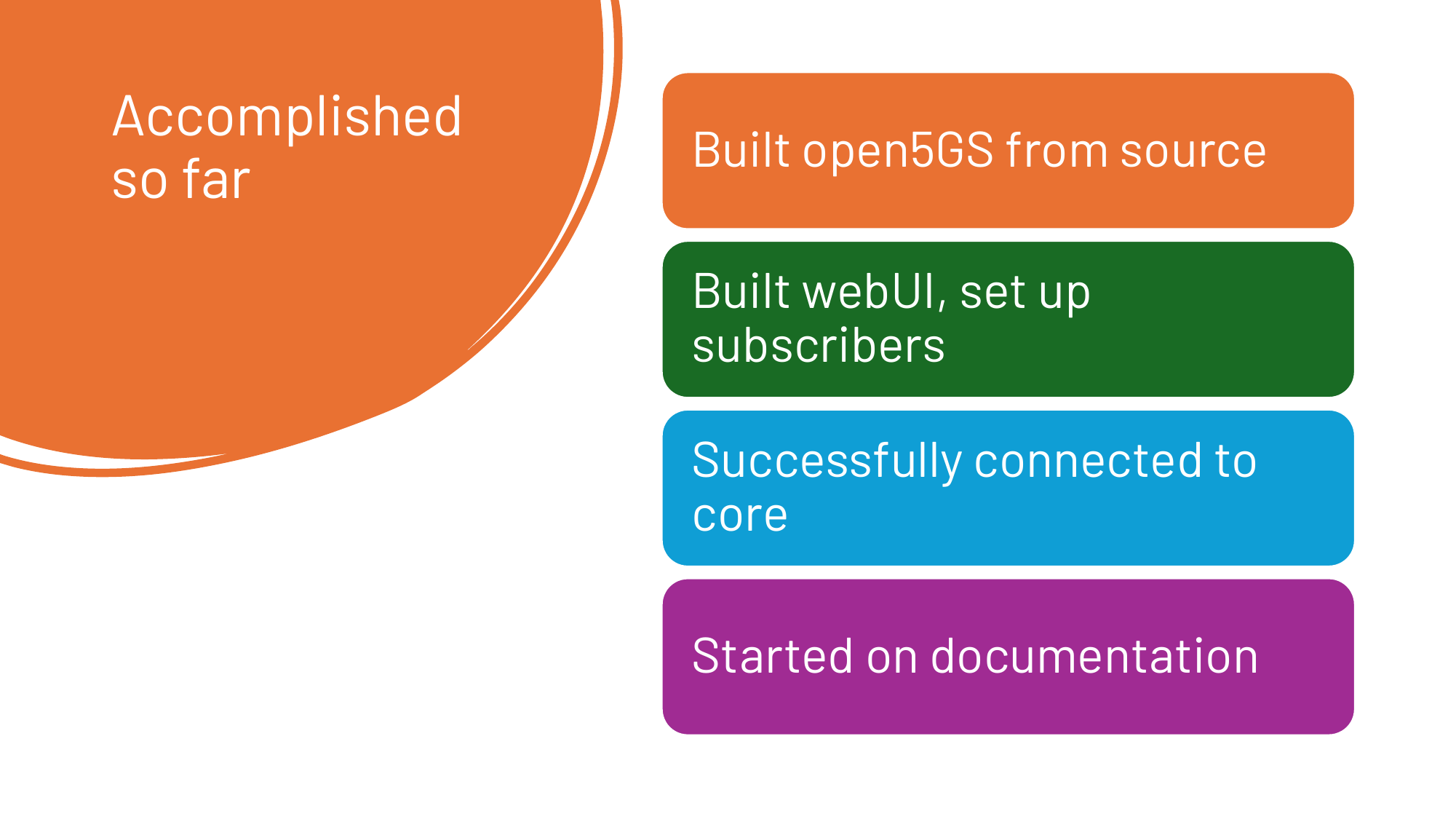

Built open5GS from source
Built webUI, set up subscribers
Successfully connected to core
Started on documentation
# Accomplished so far